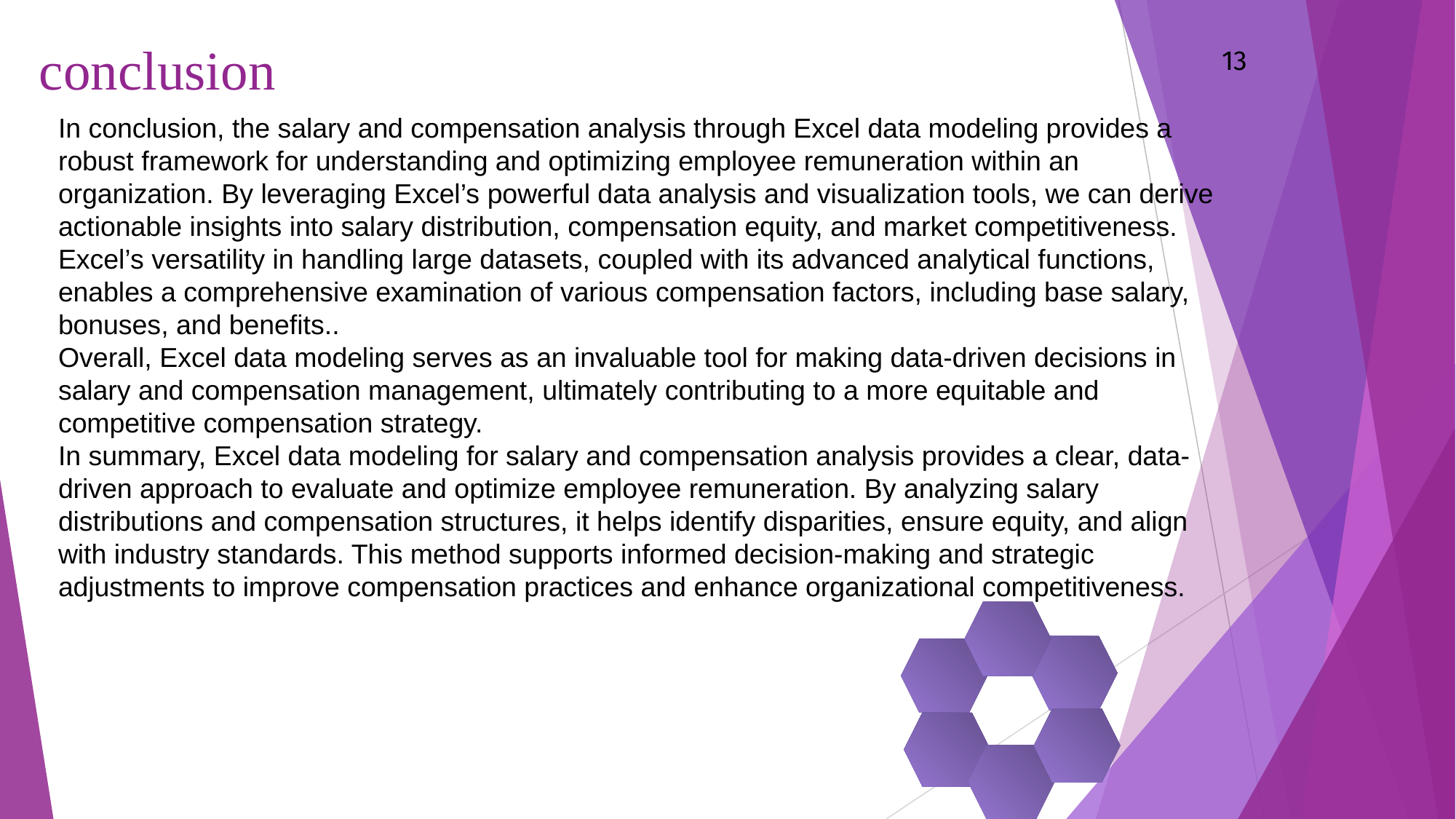

conclusion
13
In conclusion, the salary and compensation analysis through Excel data modeling provides a robust framework for understanding and optimizing employee remuneration within an organization. By leveraging Excel’s powerful data analysis and visualization tools, we can derive actionable insights into salary distribution, compensation equity, and market competitiveness.
Excel’s versatility in handling large datasets, coupled with its advanced analytical functions, enables a comprehensive examination of various compensation factors, including base salary, bonuses, and benefits..
Overall, Excel data modeling serves as an invaluable tool for making data-driven decisions in salary and compensation management, ultimately contributing to a more equitable and competitive compensation strategy.
In summary, Excel data modeling for salary and compensation analysis provides a clear, data-driven approach to evaluate and optimize employee remuneration. By analyzing salary distributions and compensation structures, it helps identify disparities, ensure equity, and align with industry standards. This method supports informed decision-making and strategic adjustments to improve compensation practices and enhance organizational competitiveness.